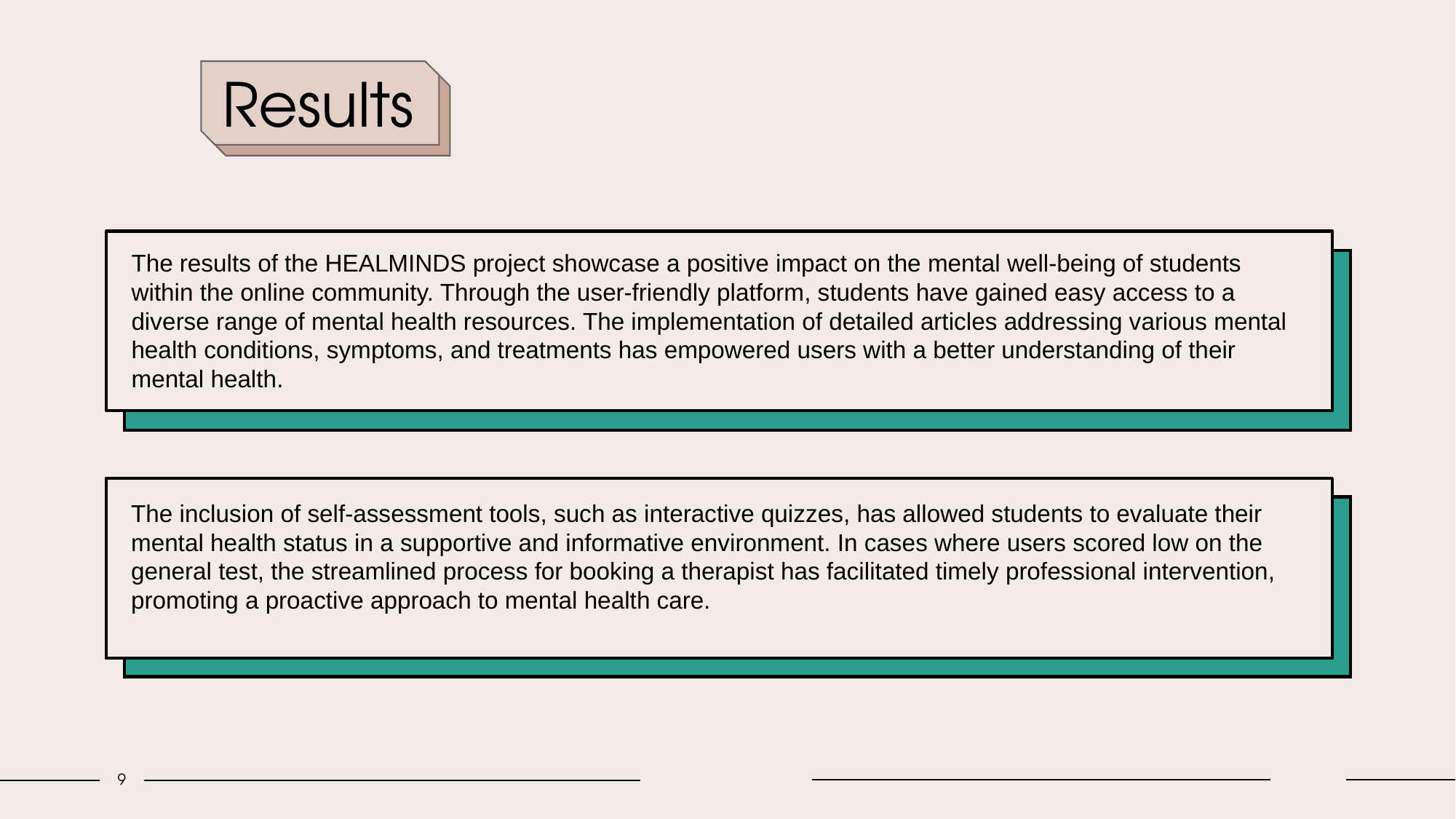

# Results

Develop winning strategies to keep ahead of the competition
The results of the HEALMINDS project showcase a positive impact on the mental well-being of students within the online community. Through the user-friendly platform, students have gained easy access to a diverse range of mental health resources. The implementation of detailed articles addressing various mental health conditions, symptoms, and treatments has empowered users with a better understanding of their mental health.

Cloud-based opportunities
Iterative approaches to corporate strategy
Establish a management framework from the inside
The inclusion of self-assessment tools, such as interactive quizzes, has allowed students to evaluate their mental health status in a supportive and informative environment. In cases where users scored low on the general test, the streamlined process for booking a therapist has facilitated timely professional intervention, promoting a proactive approach to mental health care.
9